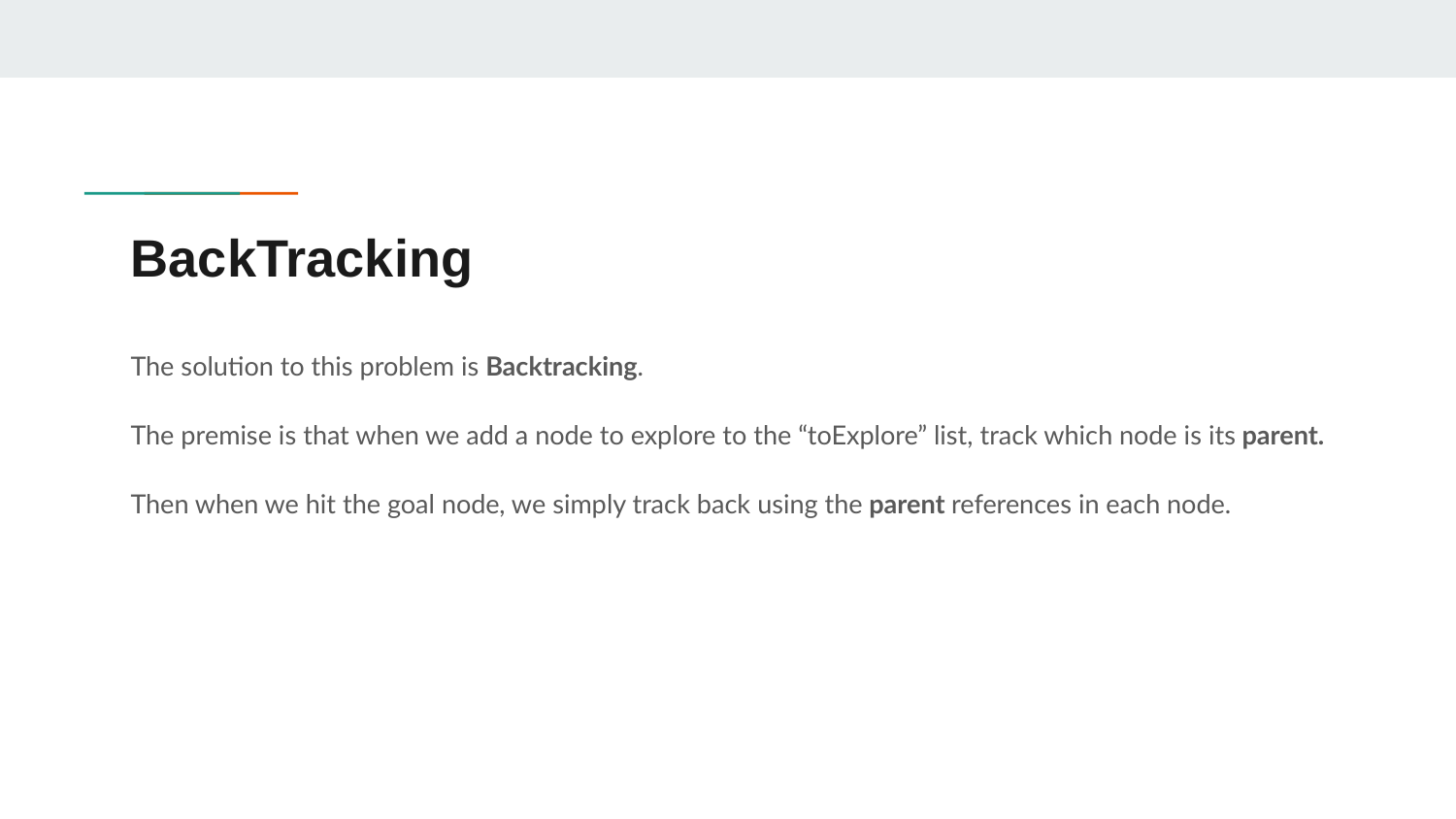

# BackTracking
The solution to this problem is Backtracking.
The premise is that when we add a node to explore to the “toExplore” list, track which node is its parent.
Then when we hit the goal node, we simply track back using the parent references in each node.